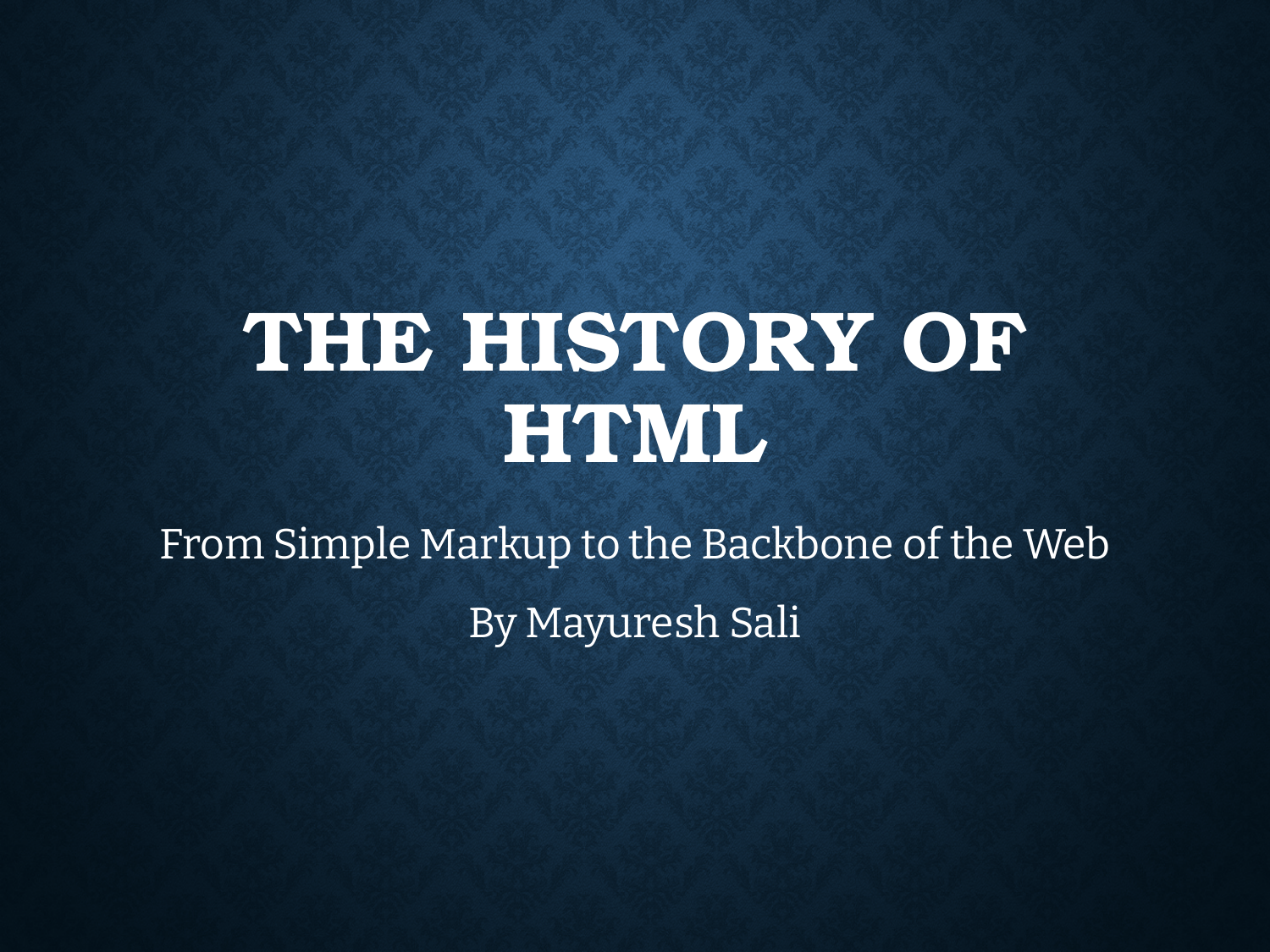

# The History of HTML
From Simple Markup to the Backbone of the Web
By Mayuresh Sali